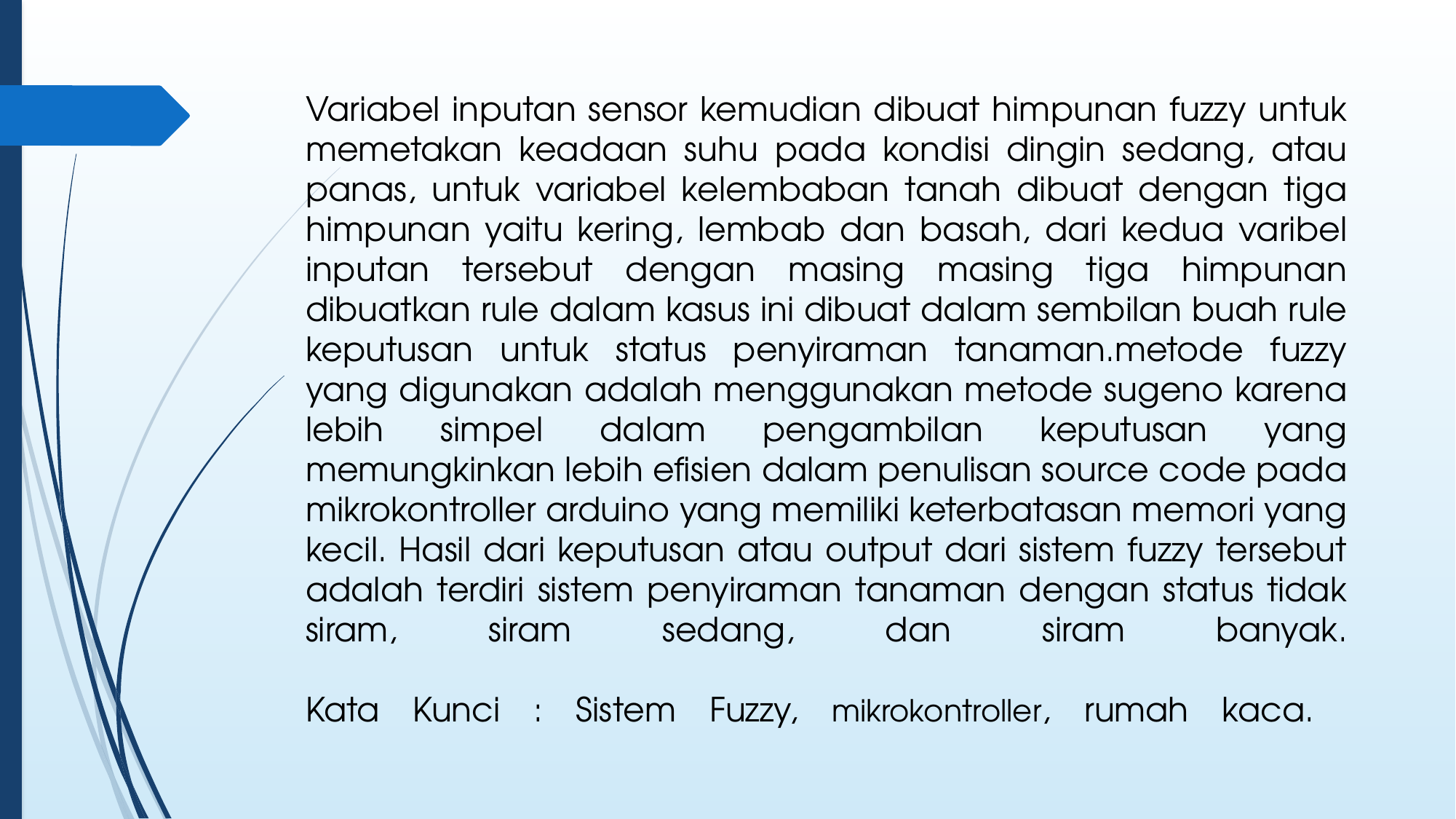

# Variabel inputan sensor kemudian dibuat himpunan fuzzy untuk memetakan keadaan suhu pada kondisi dingin sedang, atau panas, untuk variabel kelembaban tanah dibuat dengan tiga himpunan yaitu kering, lembab dan basah, dari kedua varibel inputan tersebut dengan masing masing tiga himpunan dibuatkan rule dalam kasus ini dibuat dalam sembilan buah rule keputusan untuk status penyiraman tanaman.metode fuzzy yang digunakan adalah menggunakan metode sugeno karena lebih simpel dalam pengambilan keputusan yang memungkinkan lebih efisien dalam penulisan source code pada mikrokontroller arduino yang memiliki keterbatasan memori yang kecil. Hasil dari keputusan atau output dari sistem fuzzy tersebut adalah terdiri sistem penyiraman tanaman dengan status tidak siram, siram sedang, dan siram banyak. Kata Kunci : Sistem Fuzzy, mikrokontroller, rumah kaca.